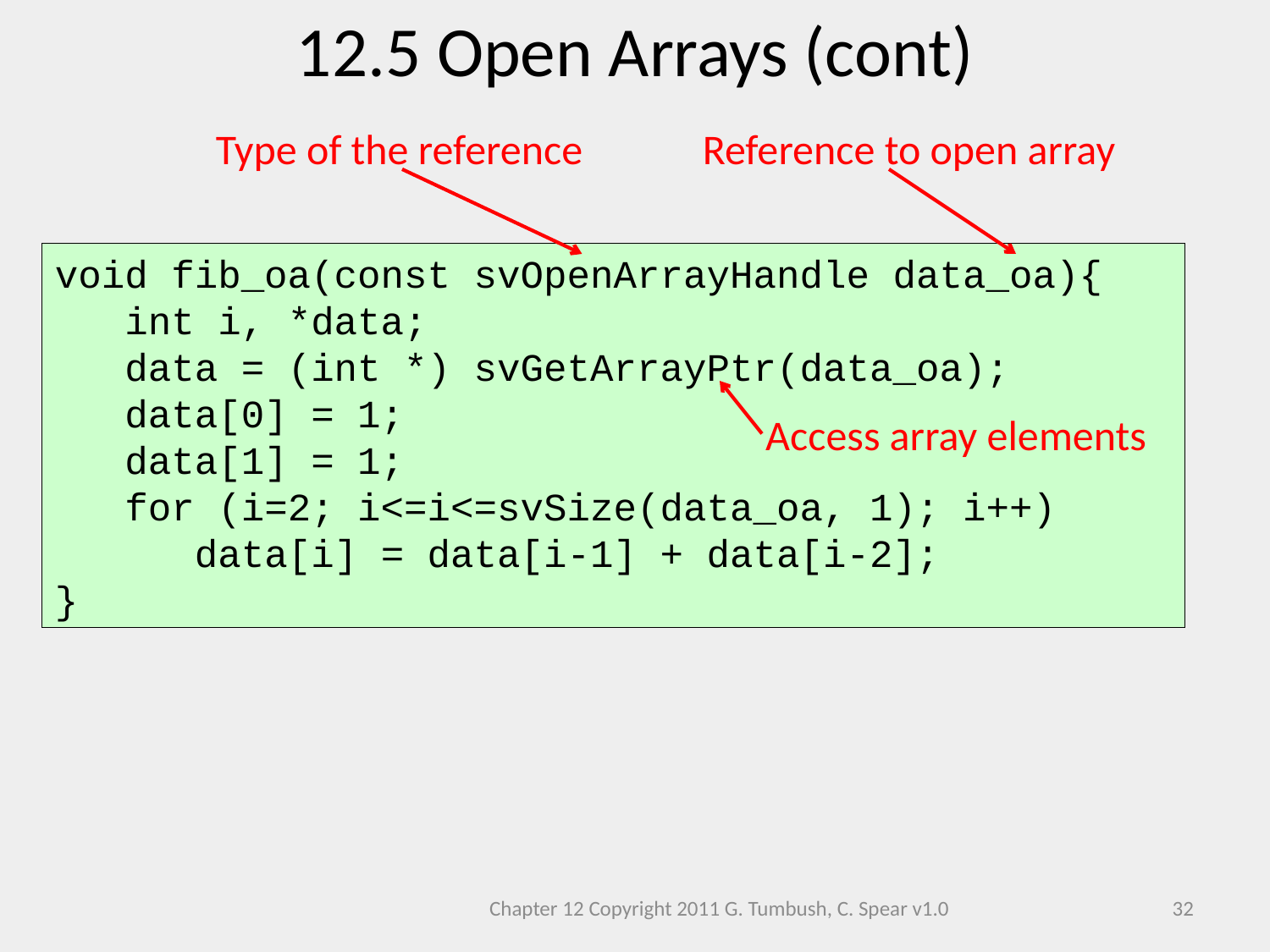

12.5 Open Arrays (cont)
Type of the reference
Reference to open array
void fib_oa(const svOpenArrayHandle data_oa){
   int i, *data;
   data = (int *) svGetArrayPtr(data_oa);
   data[0] = 1;
   data[1] = 1;
   for (i=2; i<=i<=svSize(data_oa, 1); i++)
      data[i] = data[i-1] + data[i-2];
}
Access array elements
Chapter 12 Copyright 2011 G. Tumbush, C. Spear v1.0
32